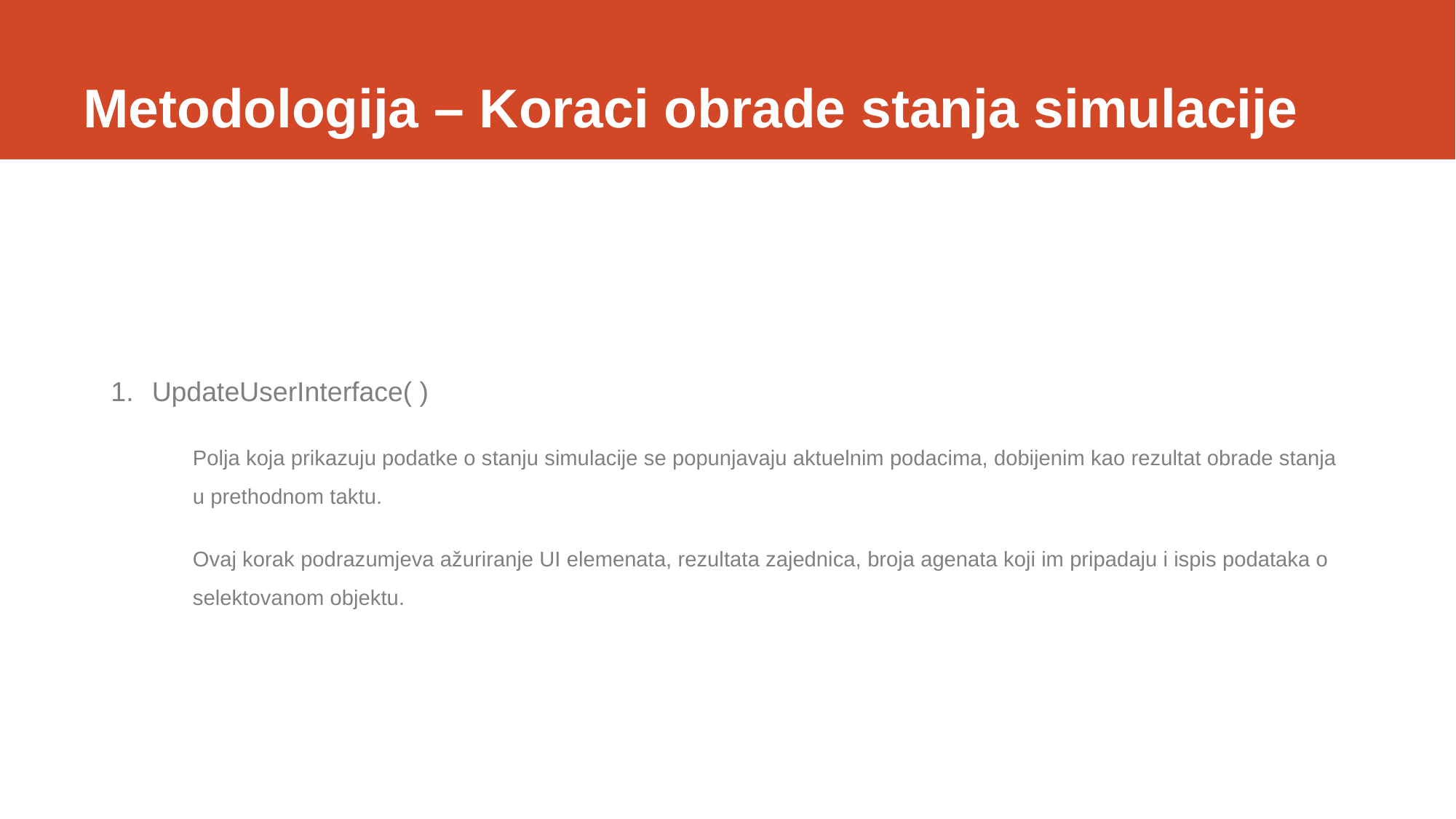

# Metodologija – Koraci obrade stanja simulacije
UpdateUserInterface( )
Polja koja prikazuju podatke o stanju simulacije se popunjavaju aktuelnim podacima, dobijenim kao rezultat obrade stanja u prethodnom taktu.
Ovaj korak podrazumjeva ažuriranje UI elemenata, rezultata zajednica, broja agenata koji im pripadaju i ispis podataka o selektovanom objektu.